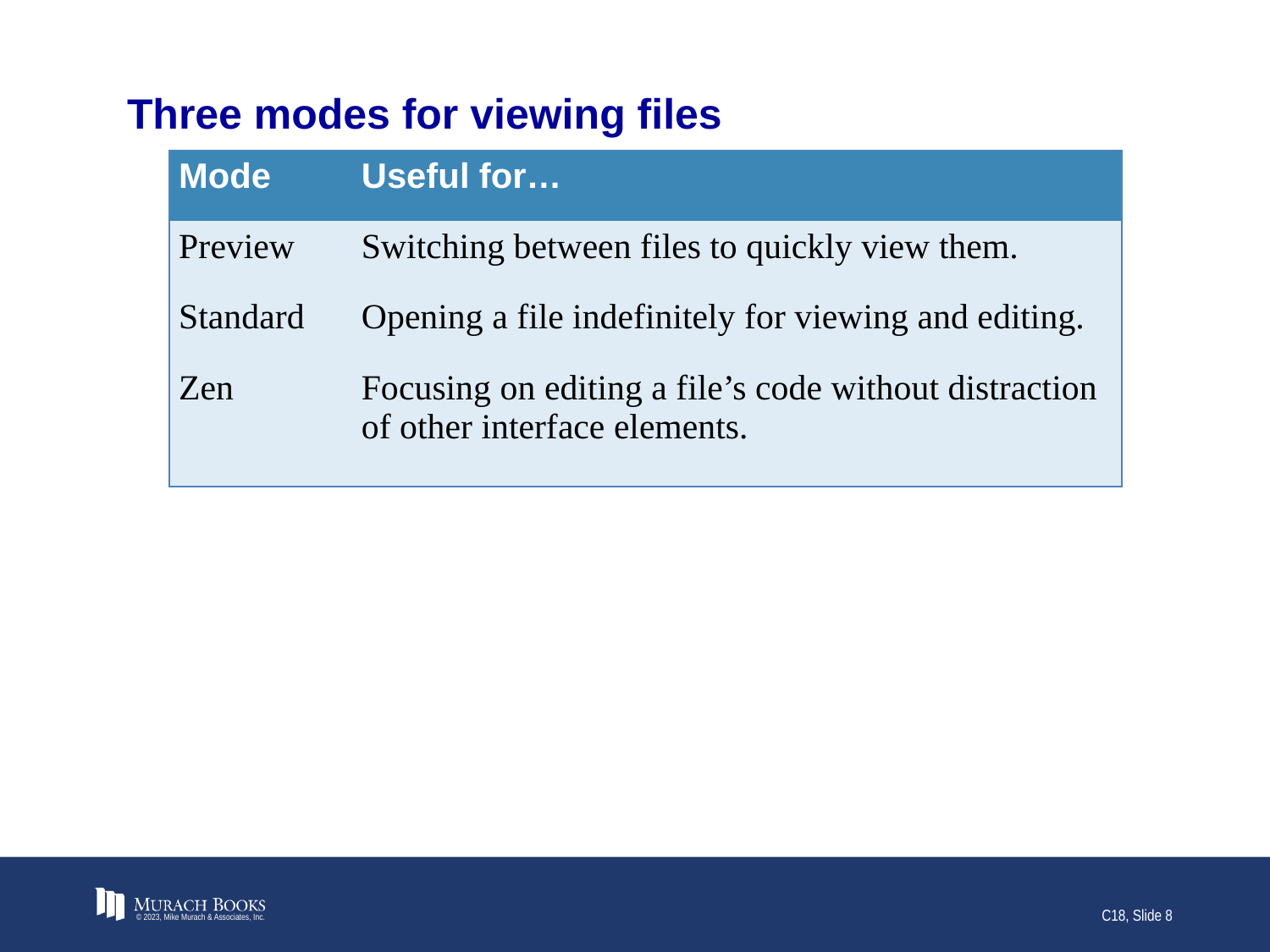

# Three modes for viewing files
| Mode | Useful for… |
| --- | --- |
| Preview | Switching between files to quickly view them. |
| Standard | Opening a file indefinitely for viewing and editing. |
| Zen | Focusing on editing a file’s code without distraction of other interface elements. |
© 2023, Mike Murach & Associates, Inc.

C18, Slide 8